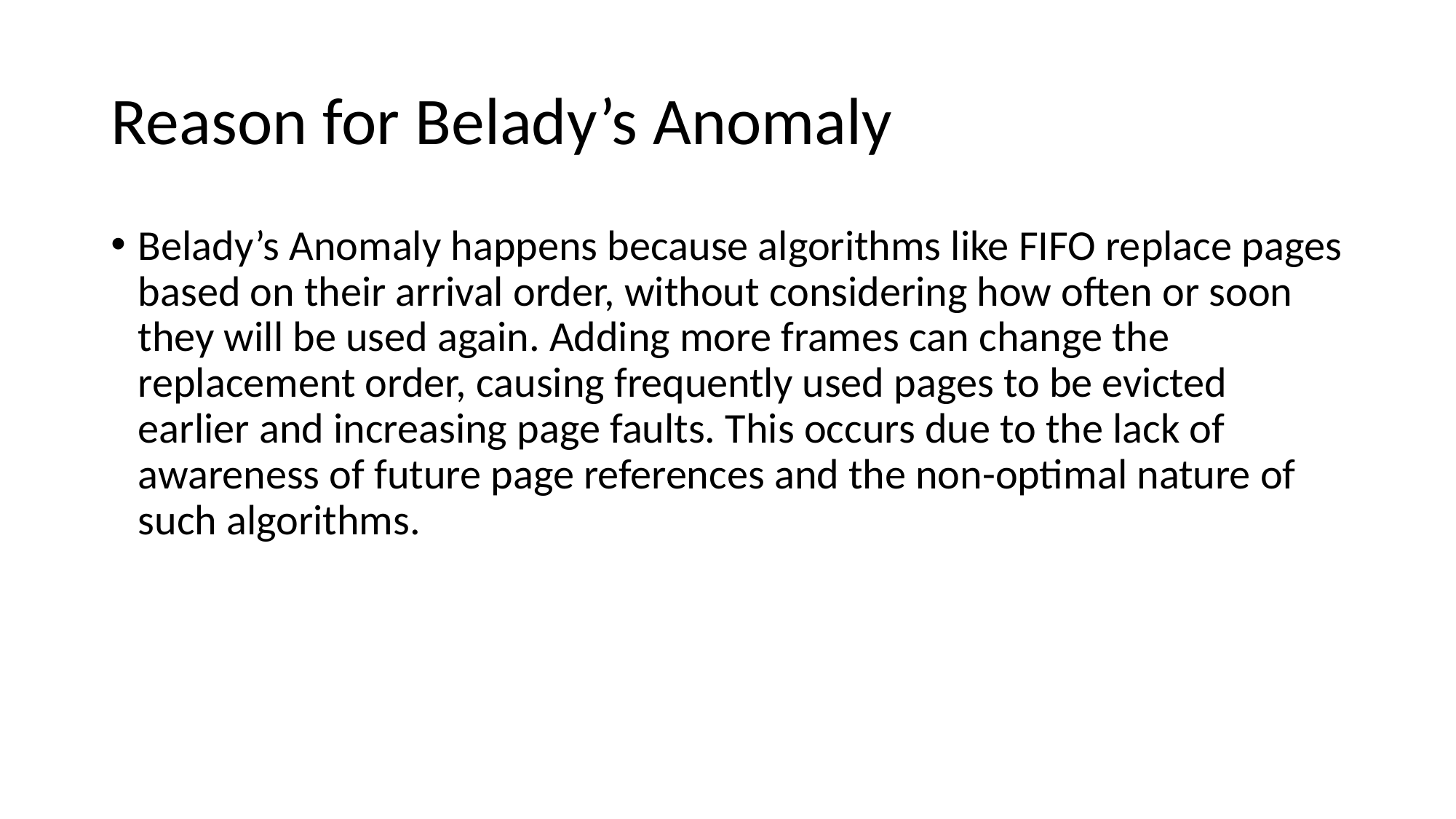

# Reason for Belady’s Anomaly
Belady’s Anomaly happens because algorithms like FIFO replace pages based on their arrival order, without considering how often or soon they will be used again. Adding more frames can change the replacement order, causing frequently used pages to be evicted earlier and increasing page faults. This occurs due to the lack of awareness of future page references and the non-optimal nature of such algorithms.